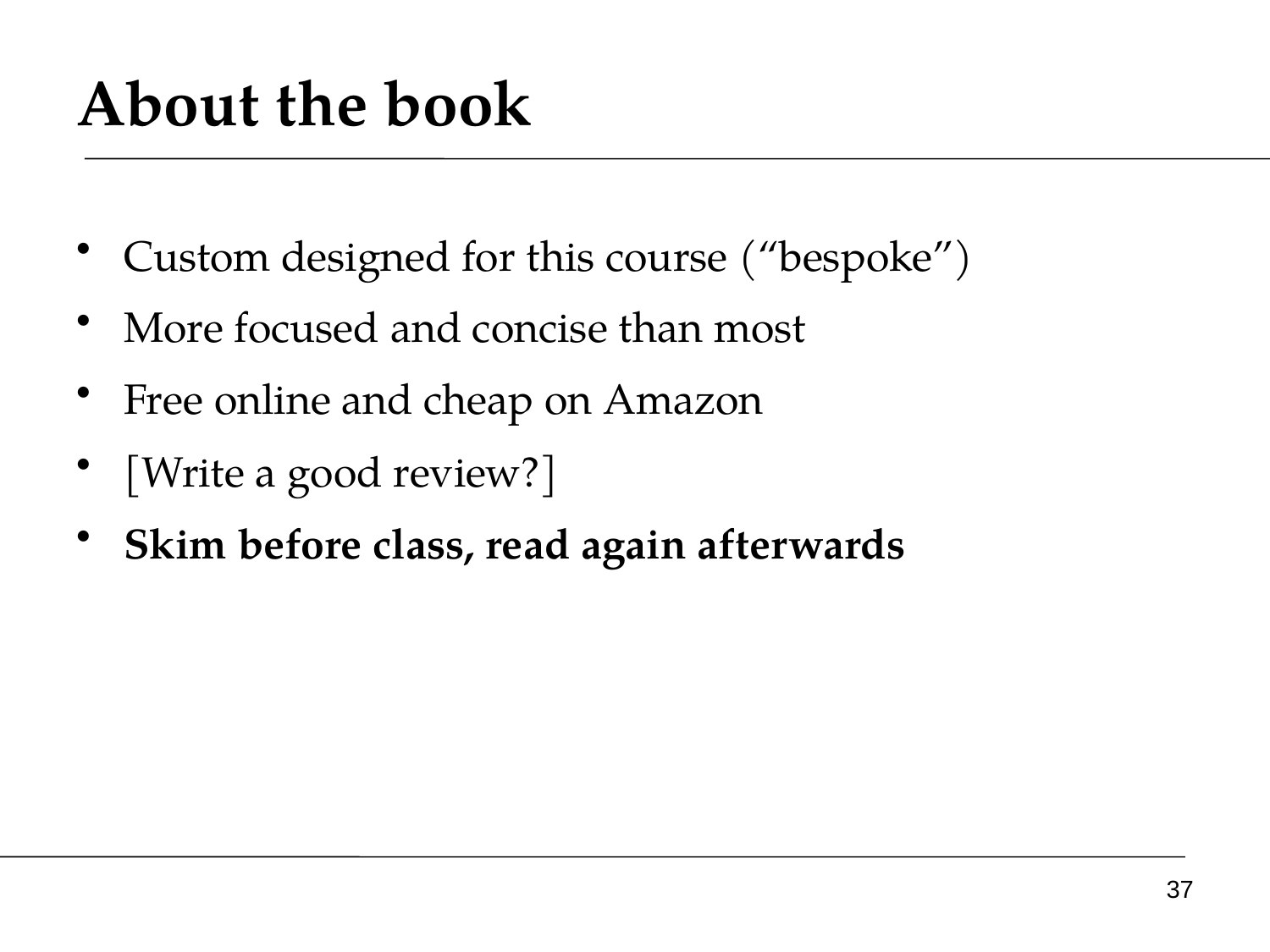

# About the book
Custom designed for this course (“bespoke”)
More focused and concise than most
Free online and cheap on Amazon
[Write a good review?]
Skim before class, read again afterwards
37